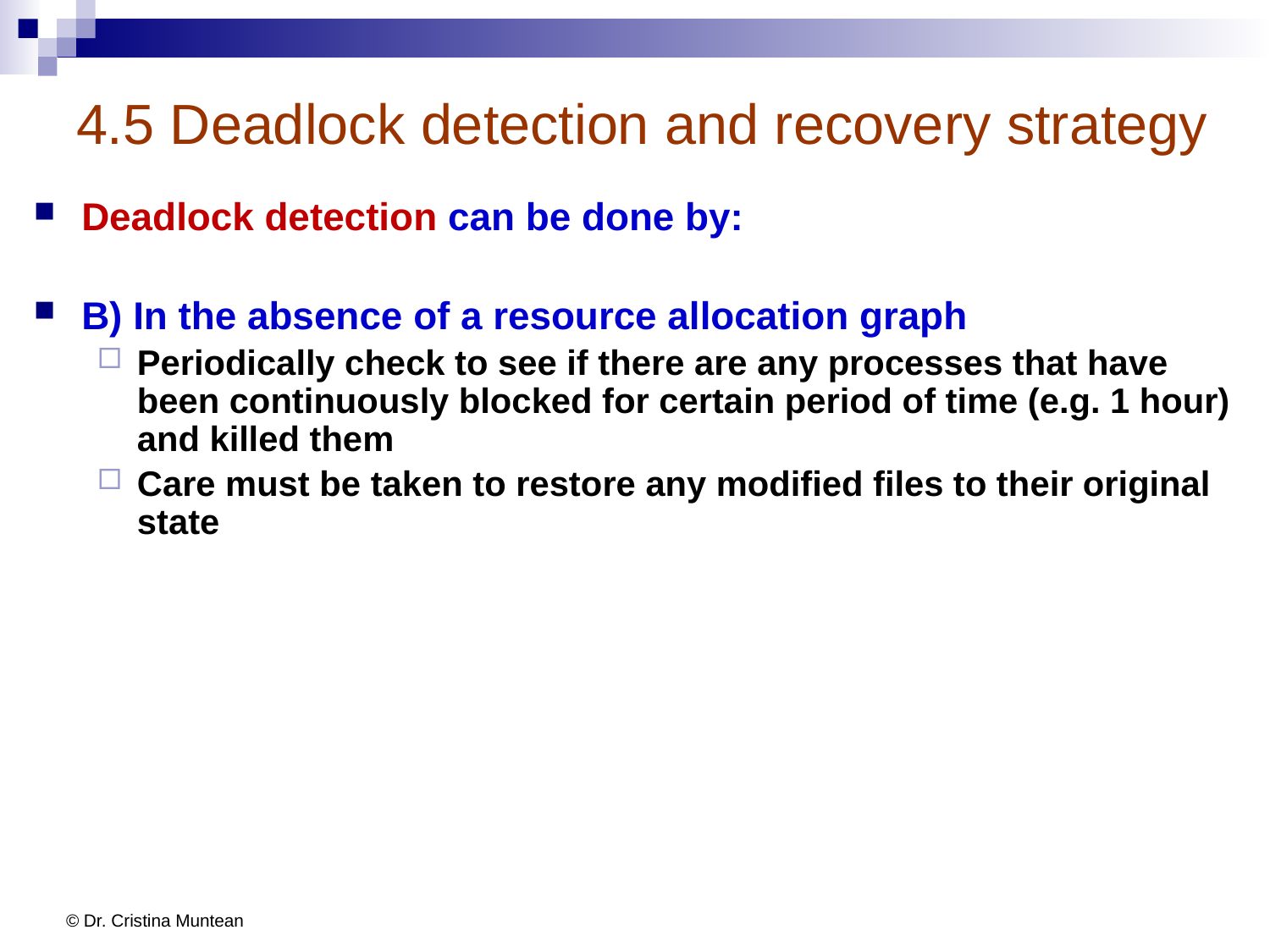

# 4.5 Deadlock detection and recovery strategy
Deadlock detection can be done by:

B) In the absence of a resource allocation graph
Periodically check to see if there are any processes that have been continuously blocked for certain period of time (e.g. 1 hour) and killed them
Care must be taken to restore any modified files to their original state